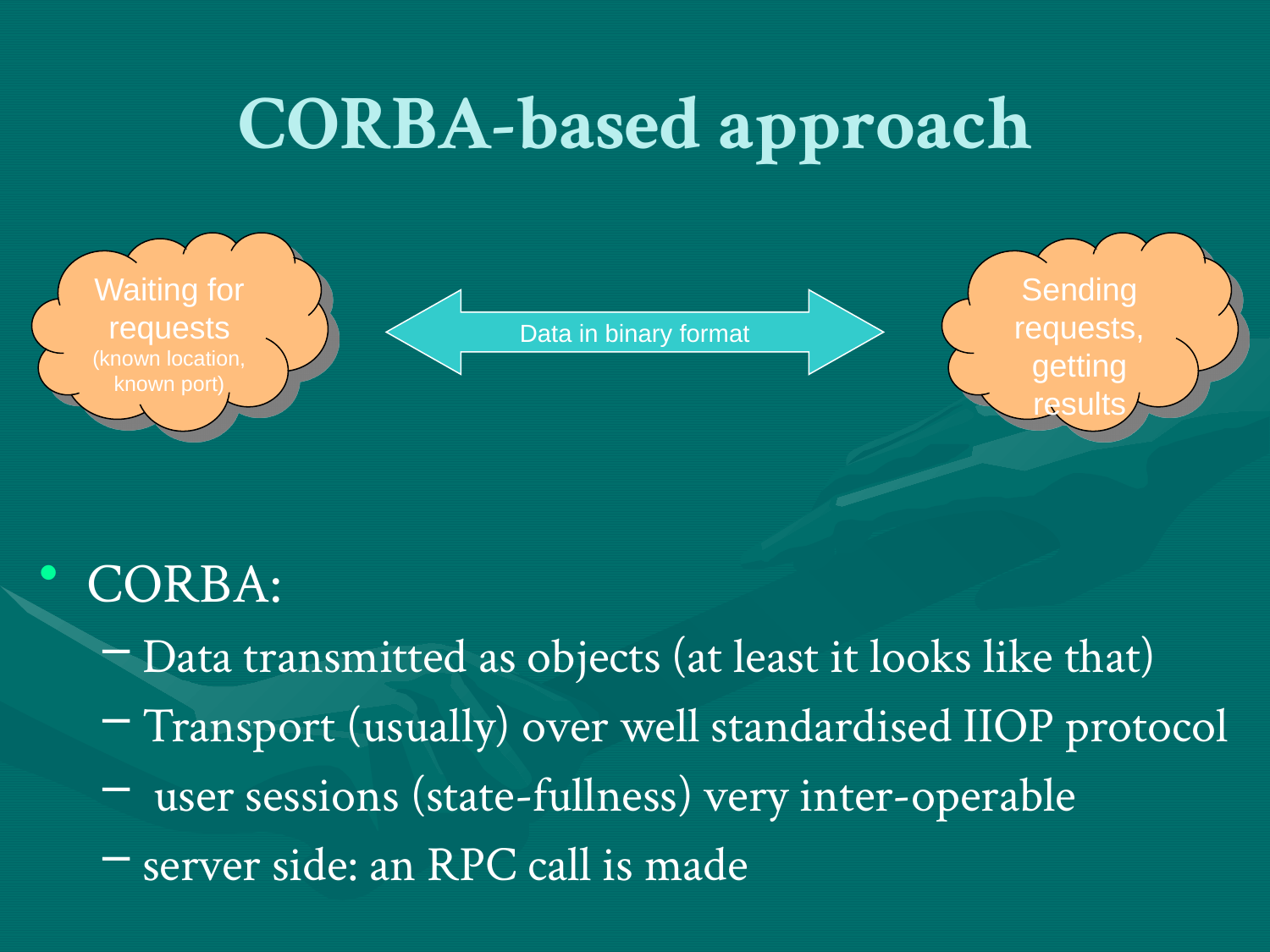

CORBA-based approach
Waiting for requests
(known location,
known port)
Sending requests, getting results
Data in binary format
CORBA:
Data transmitted as objects (at least it looks like that)
Transport (usually) over well standardised IIOP protocol
 user sessions (state-fullness) very inter-operable
server side: an RPC call is made